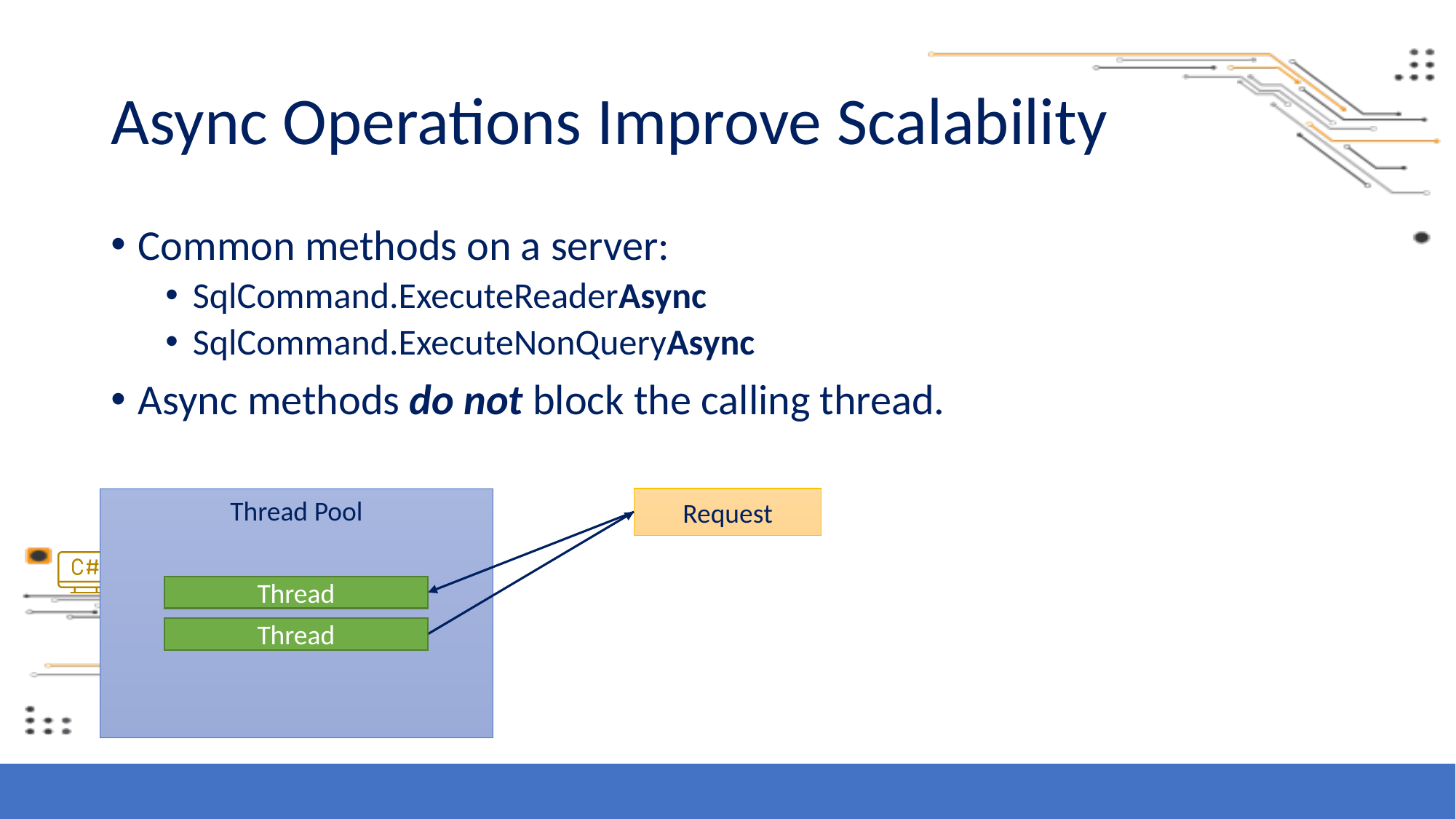

# Async Operations Improve Scalability
Common methods on a server:
SqlCommand.ExecuteReaderAsync
SqlCommand.ExecuteNonQueryAsync
Async methods do not block the calling thread.

Thread Pool
Thread
Thread
Request
Thread
Thread
Thread
Thread